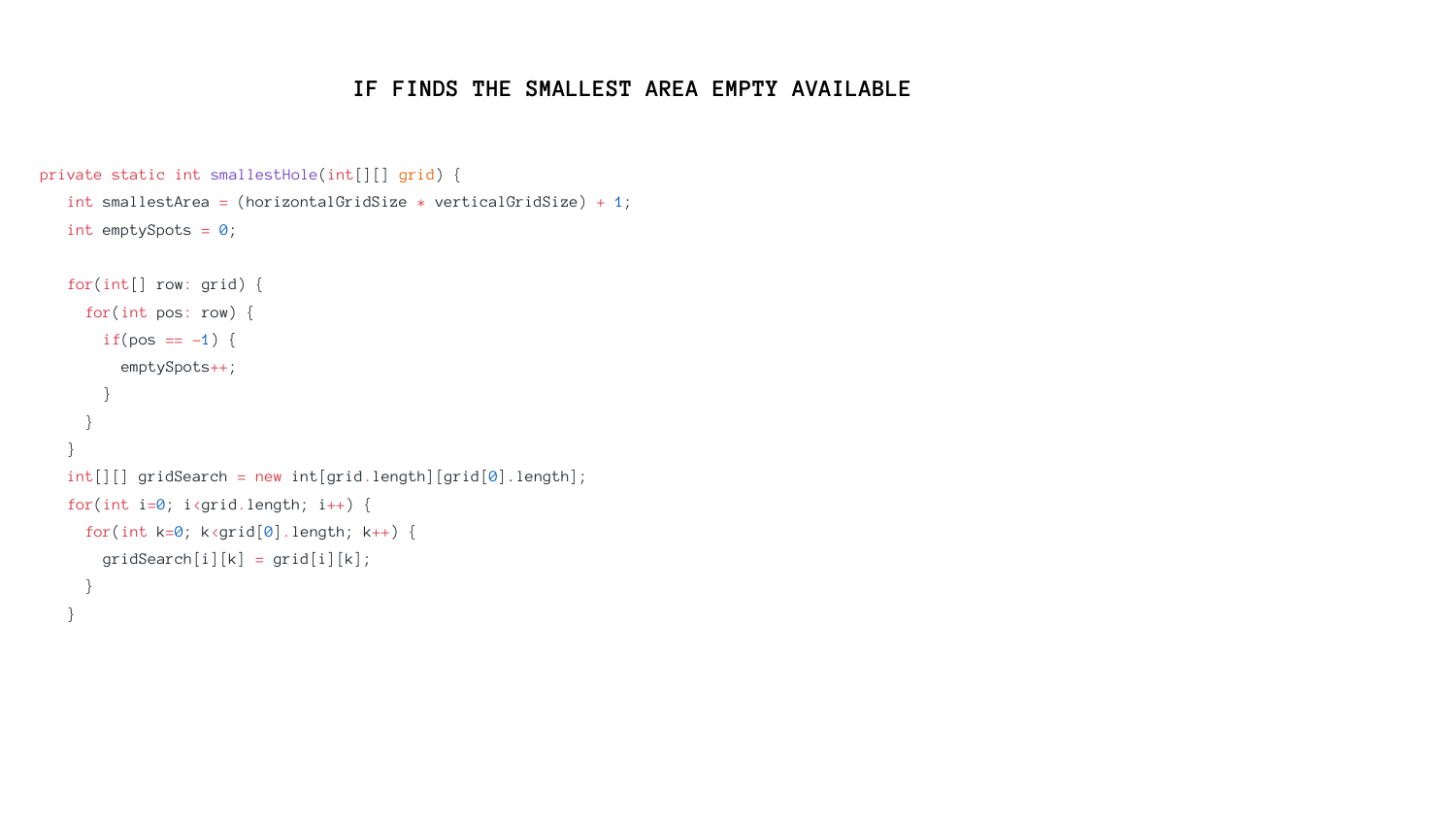

IF FINDS THE SMALLEST AREA EMPTY AVAILABLE

private static int smallestHole(int[][] grid) {
   int smallestArea = (horizontalGridSize * verticalGridSize) + 1;
   int emptySpots = 0;

   for(int[] row: grid) {
     for(int pos: row) {
       if(pos == -1) {
         emptySpots++;
       }
     }
   }
   int[][] gridSearch = new int[grid.length][grid[0].length];
   for(int i=0; i<grid.length; i++) {
     for(int k=0; k<grid[0].length; k++) {
       gridSearch[i][k] = grid[i][k];
     }
   }